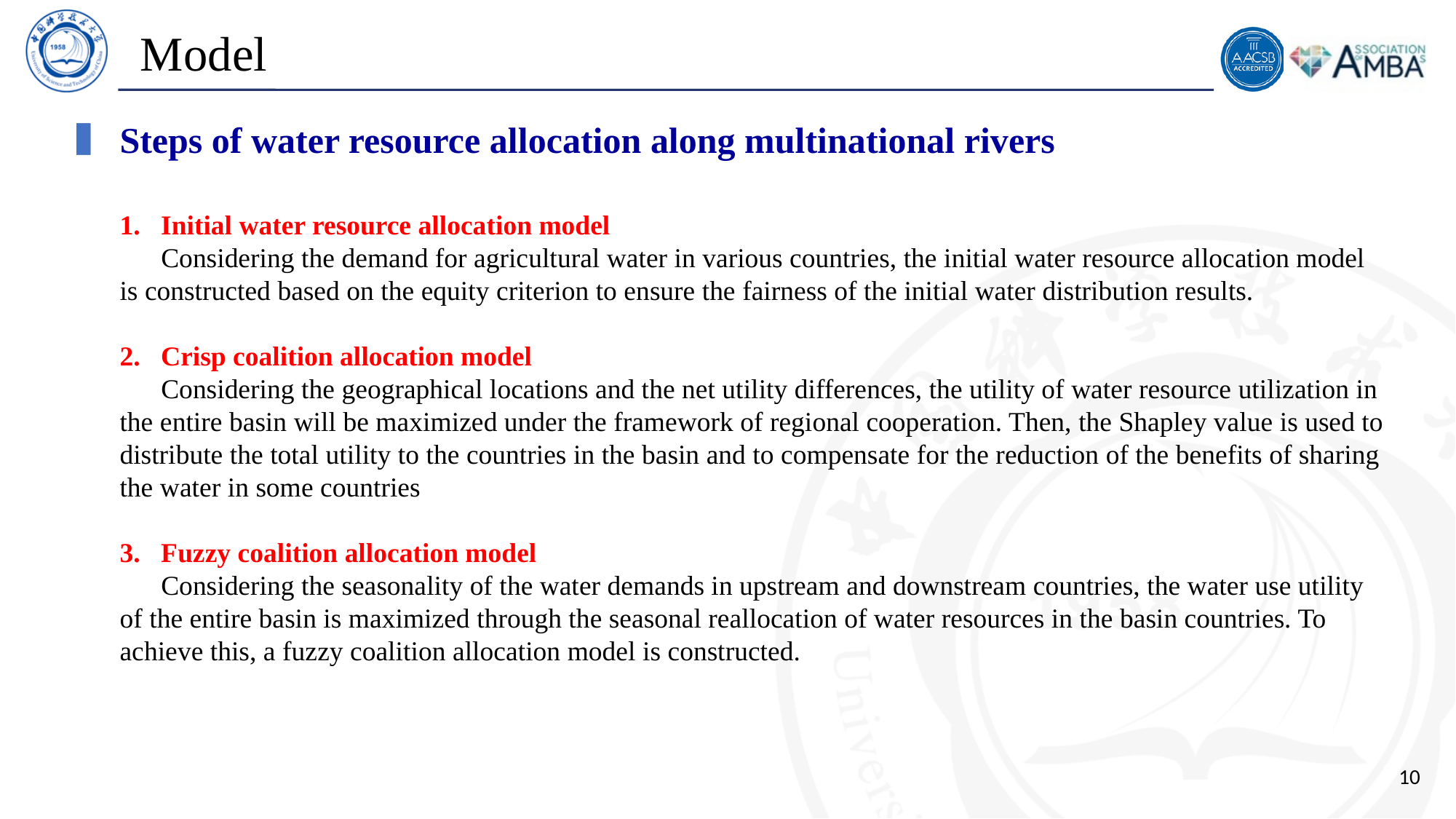

# Model
Steps of water resource allocation along multinational rivers

1.   Initial water resource allocation model
      Considering the demand for agricultural water in various countries, the initial water resource allocation model is constructed based on the equity criterion to ensure the fairness of the initial water distribution results.

2.   Crisp coalition allocation model
      Considering the geographical locations and the net utility differences, the utility of water resource utilization in the entire basin will be maximized under the framework of regional cooperation. Then, the Shapley value is used to distribute the total utility to the countries in the basin and to compensate for the reduction of the benefits of sharing the water in some countries

3.   Fuzzy coalition allocation model
      Considering the seasonality of the water demands in upstream and downstream countries, the water use utility of the entire basin is maximized through the seasonal reallocation of water resources in the basin countries. To achieve this, a fuzzy coalition allocation model is constructed.
10